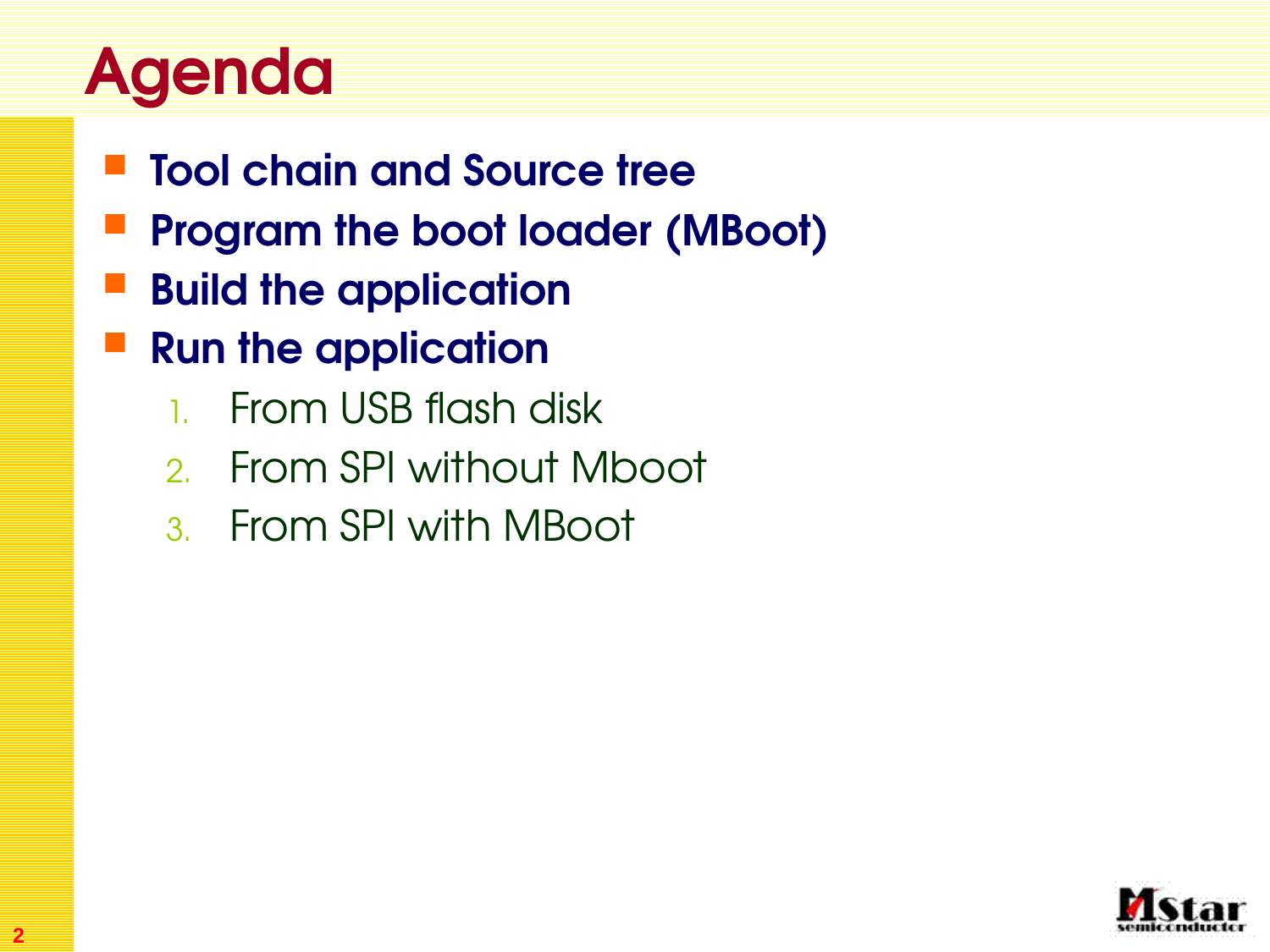

# Agenda
Tool chain and Source tree
Program the boot loader (MBoot)
Build the application
Run the application
From USB flash disk
From SPI without Mboot
From SPI with MBoot

2